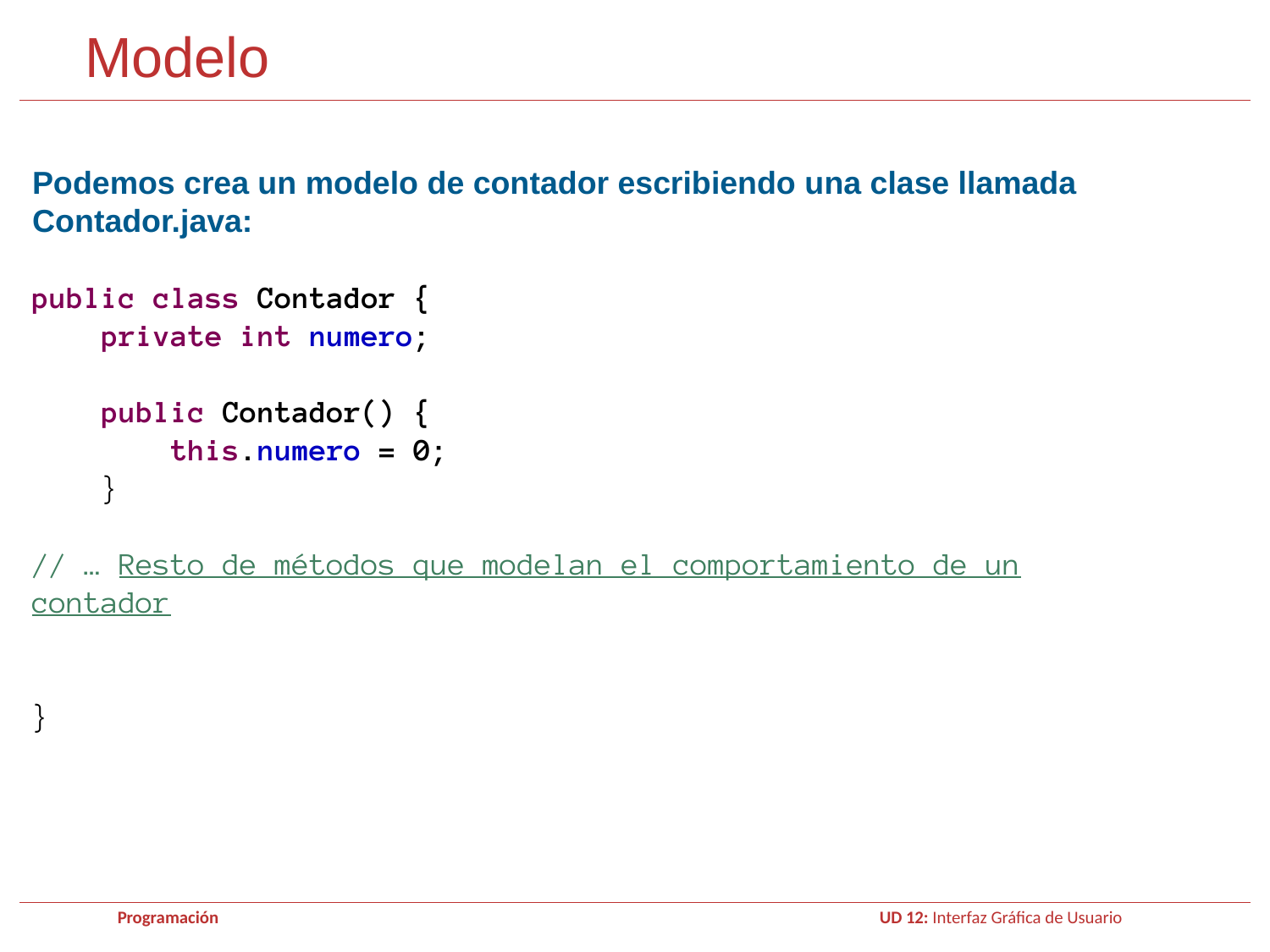

Modelo

Podemos crea un modelo de contador escribiendo una clase llamada Contador.java:

public class Contador {
    private int numero;

    public Contador() {
        this.numero = 0;
    }

// … Resto de métodos que modelan el comportamiento de un contador

}
Programación       					UD 12: Interfaz Gráfica de Usuario